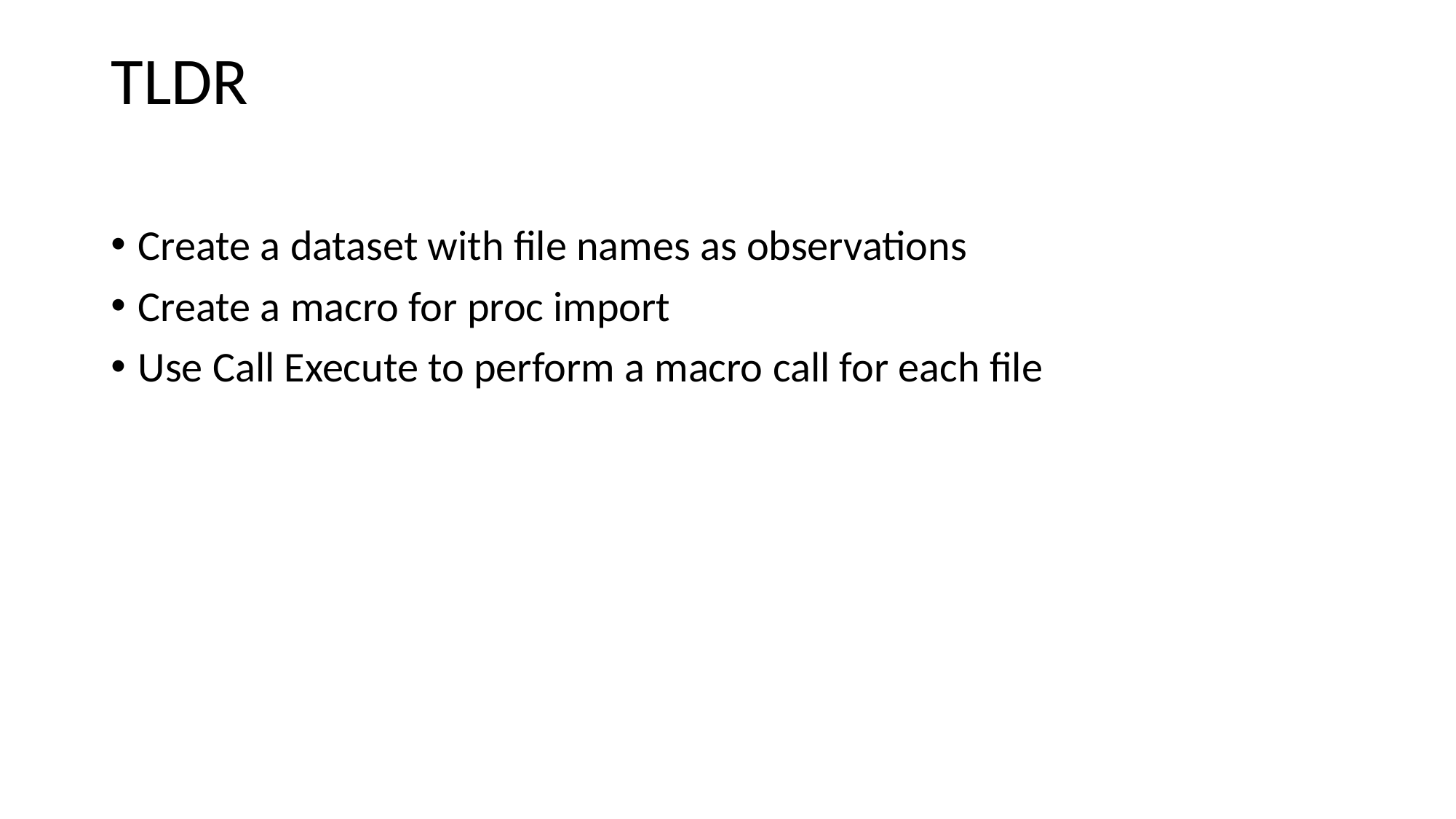

# TLDR
Create a dataset with file names as observations
Create a macro for proc import
Use Call Execute to perform a macro call for each file